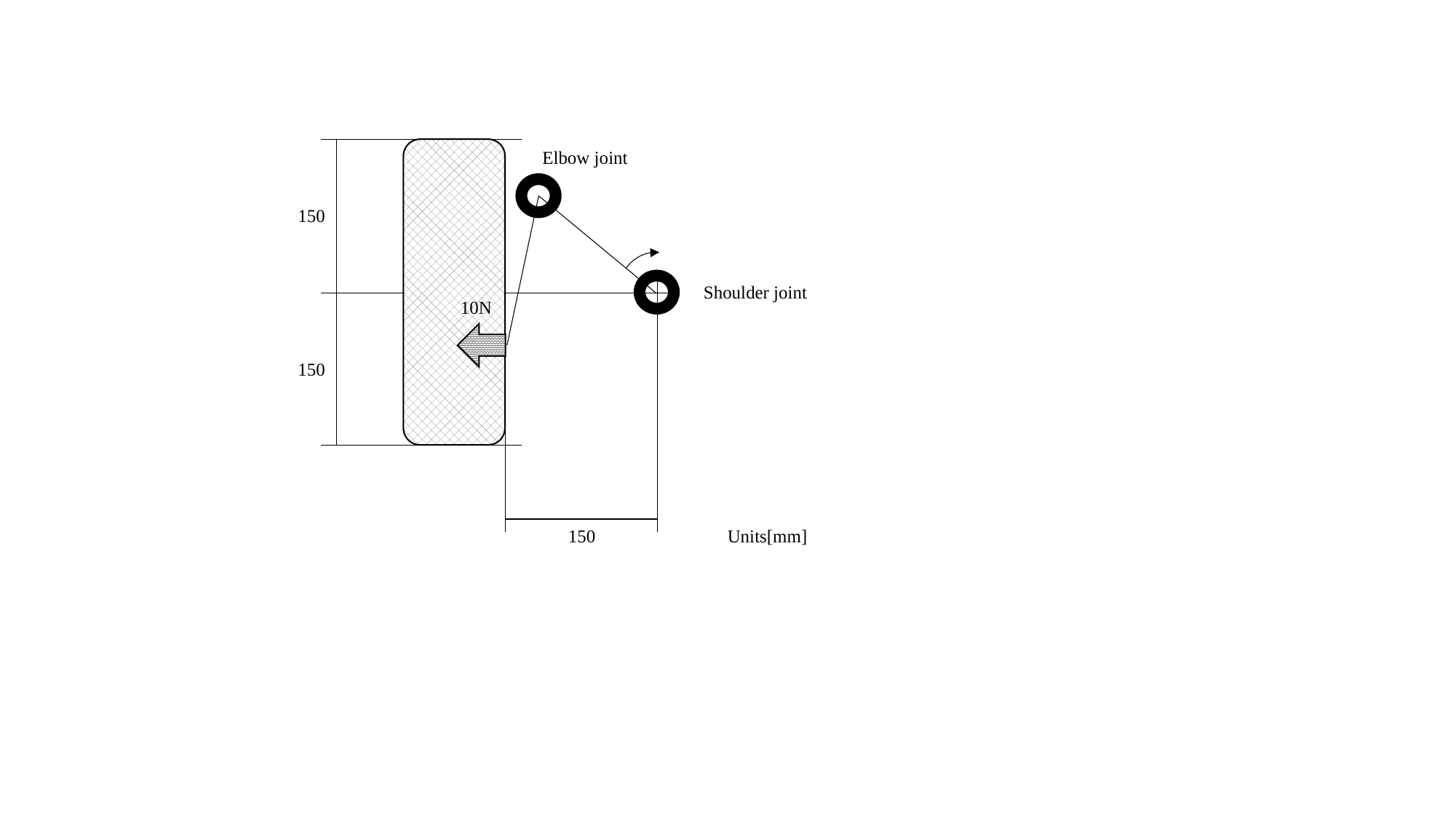

Elbow joint

150

Shoulder joint

10N

150
150
Units[mm]